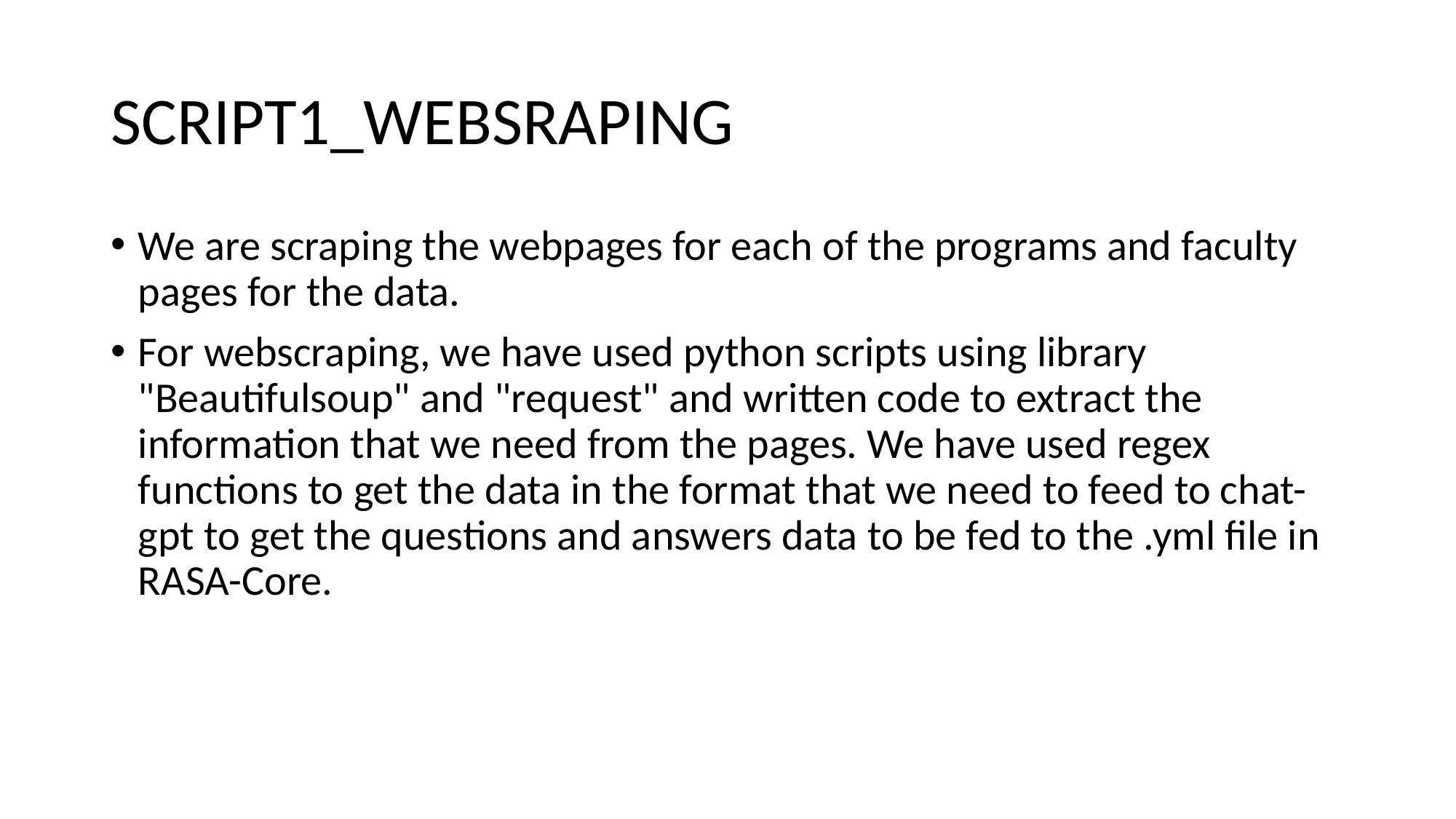

# SCRIPT1_WEBSRAPING
We are scraping the webpages for each of the programs and faculty pages for the data.
For webscraping, we have used python scripts using library "Beautifulsoup" and "request" and written code to extract the information that we need from the pages. We have used regex functions to get the data in the format that we need to feed to chat-gpt to get the questions and answers data to be fed to the .yml file in RASA-Core.